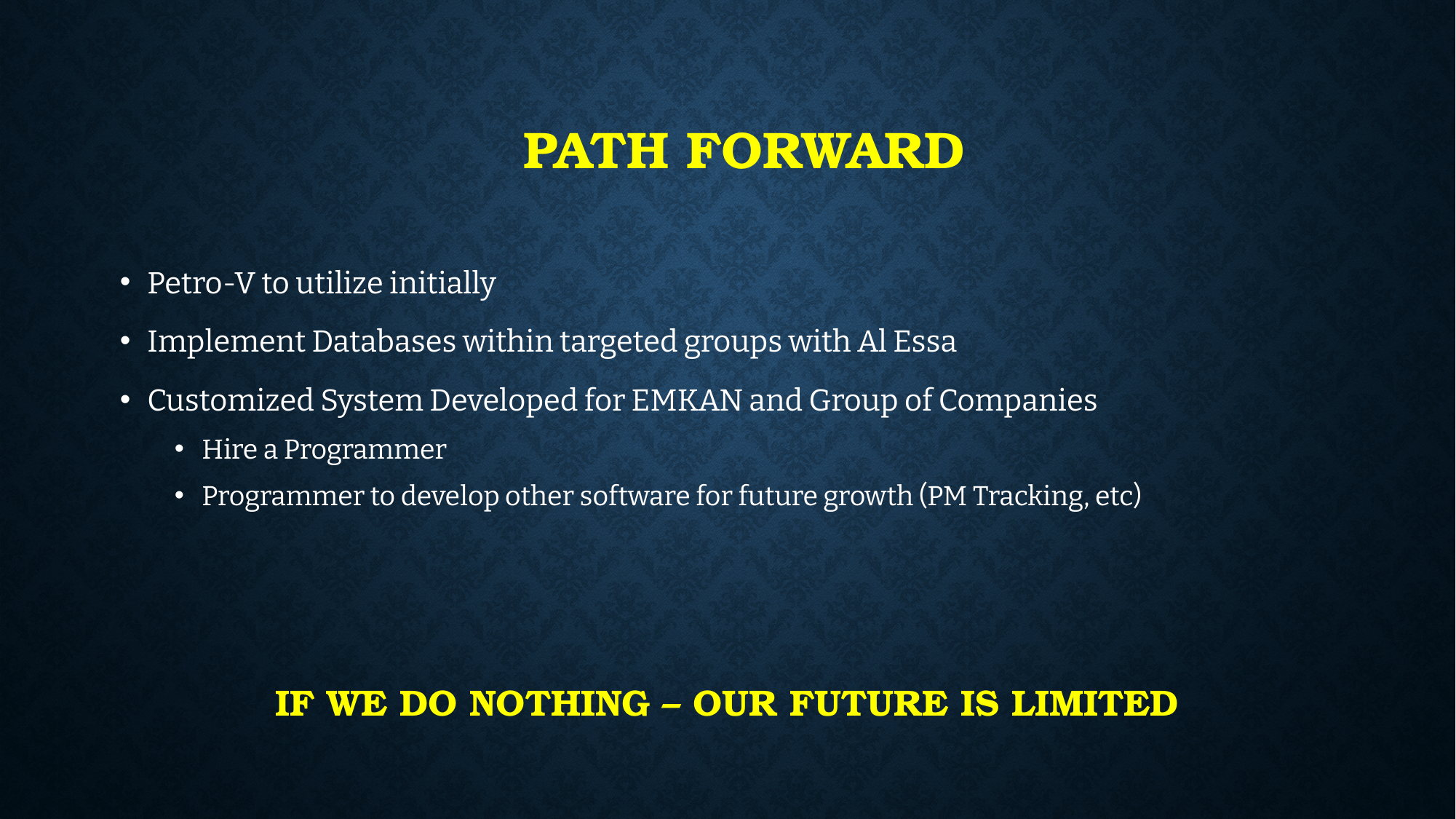

# Path forward
Petro-V to utilize initially
Implement Databases within targeted groups with Al Essa
Customized System Developed for EMKAN and Group of Companies
Hire a Programmer
Programmer to develop other software for future growth (PM Tracking, etc)

IF WE DO NOTHING – OUR FUTURE IS LIMITED